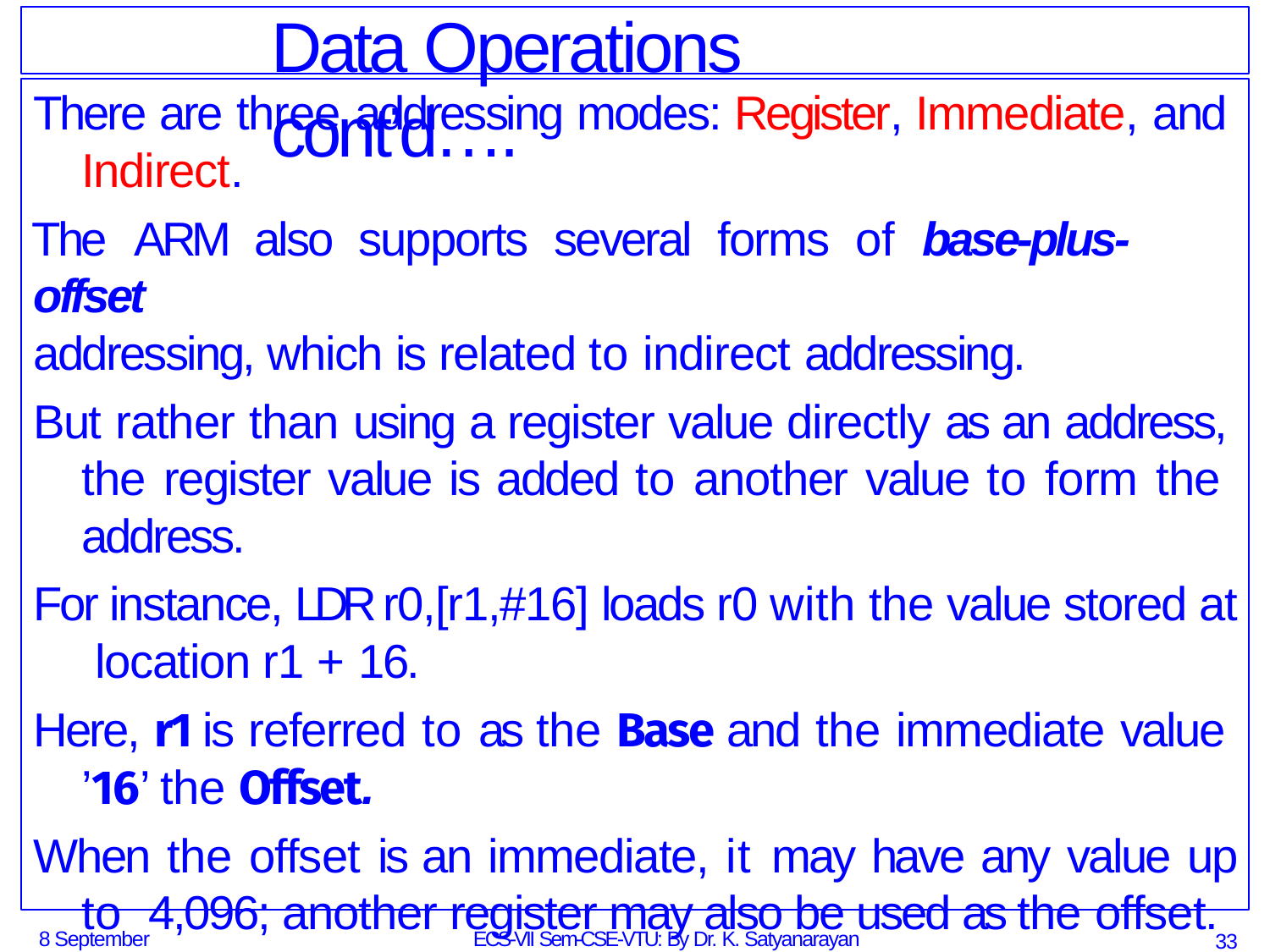

# Data Operations cont’d….

There are three addressing modes: Register, Immediate, and  Indirect.
The	ARM	also	supports	several	forms	of	base-plus-offset
addressing, which is related to indirect addressing.
But rather than using a register value directly as an address,  the register value is added to another value to form the  address.
For instance, LDR r0,[r1,#16] loads r0 with the value stored at  location r1 + 16.
Here, r1 is referred to as the Base and the immediate value  ’16’ the Offset.
When the offset is an immediate, it may have any value up to  4,096; another register may also be used as the offset.
8 September 2014
ECS-VII Sem-CSE-VTU: By Dr. K. Satyanarayan Reddy
33